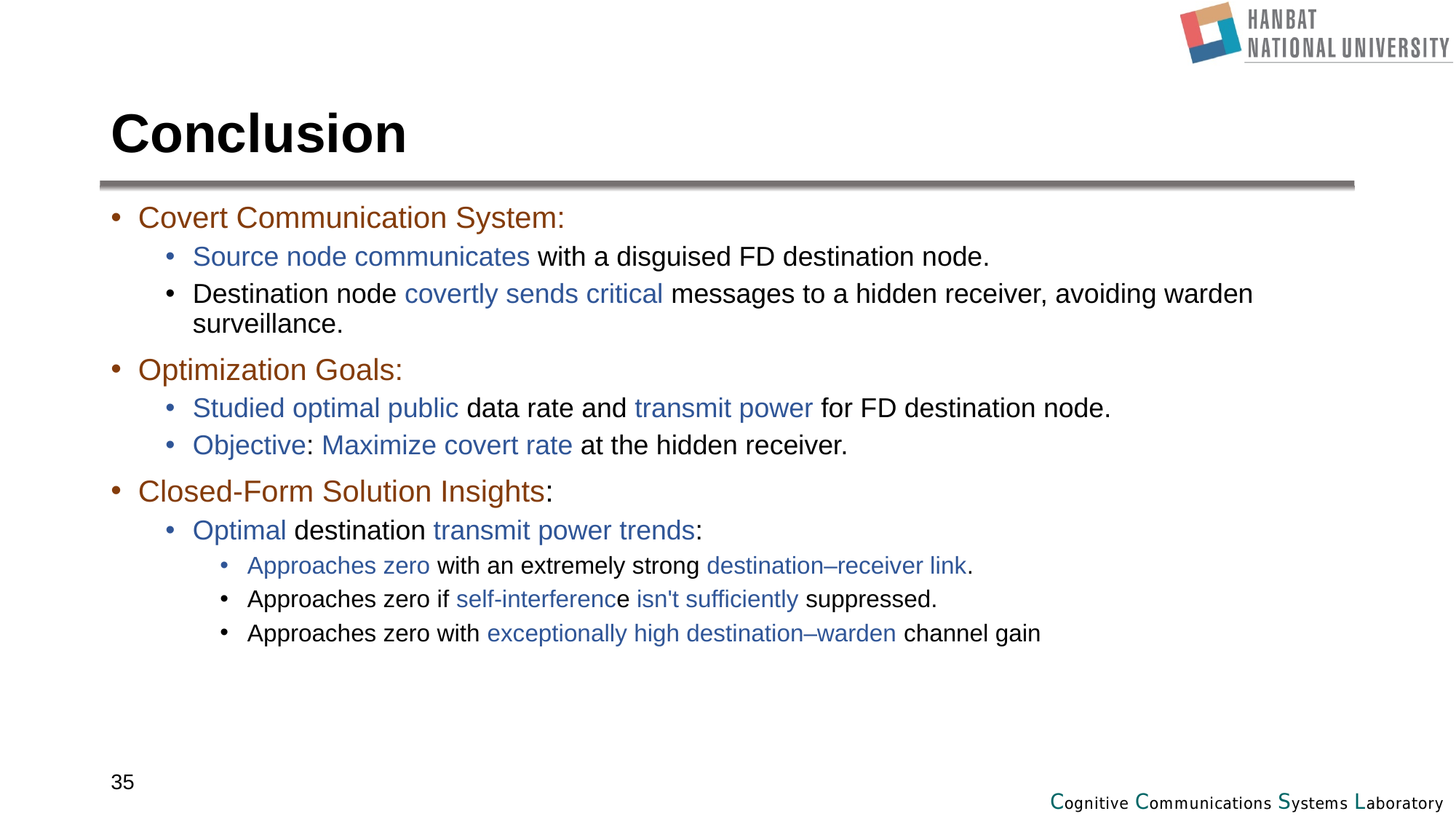

# Conclusion
Covert Communication System:
Source node communicates with a disguised FD destination node.
Destination node covertly sends critical messages to a hidden receiver, avoiding warden          surveillance.
Optimization Goals:
Studied optimal public data rate and transmit power for FD destination node.
Objective: Maximize covert rate at the hidden receiver.
Closed-Form Solution Insights:
Optimal destination transmit power trends:
Approaches zero with an extremely strong destination–receiver link.
Approaches zero if self-interference isn't sufficiently suppressed.
Approaches zero with exceptionally high destination–warden channel gain

35